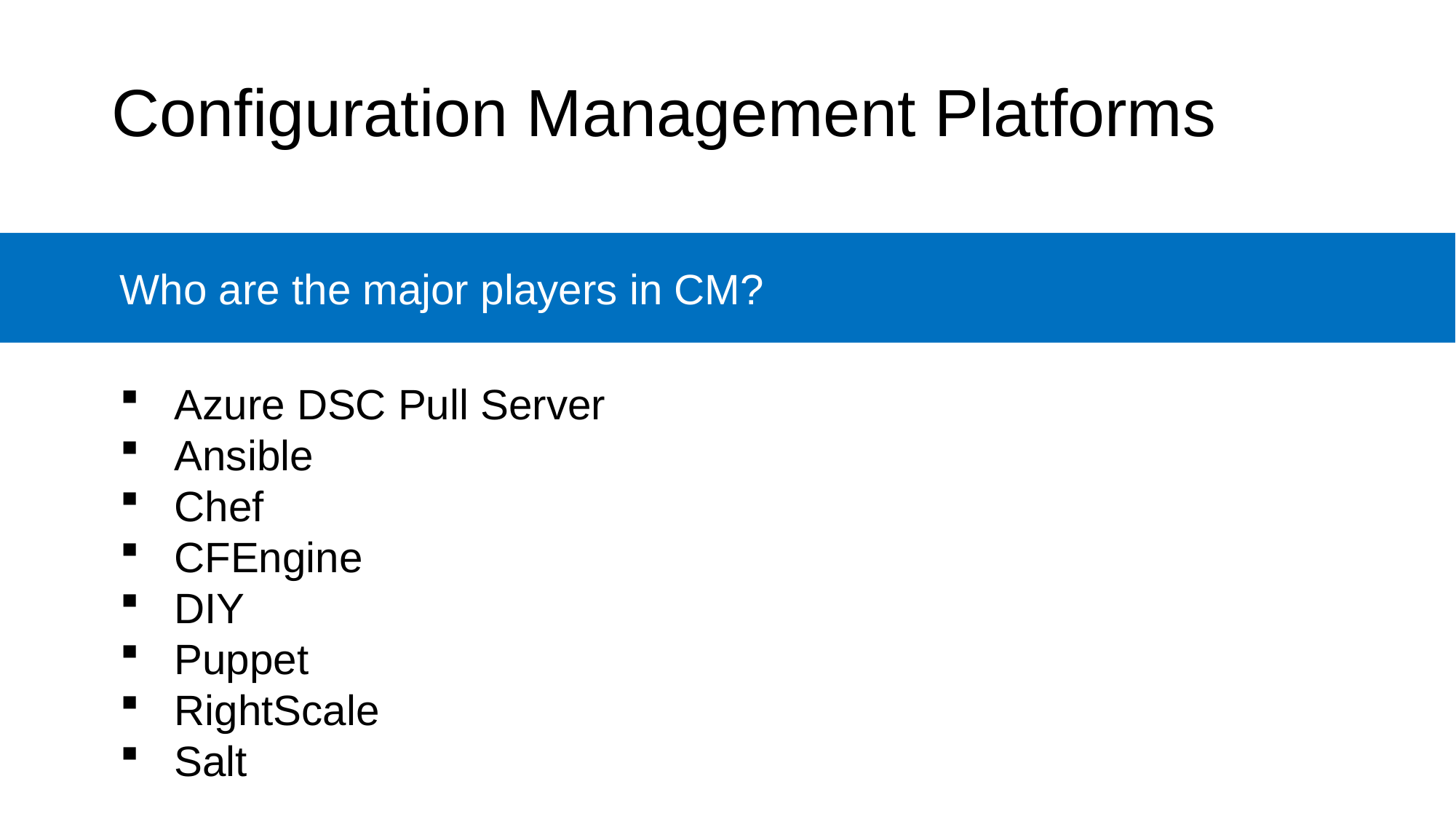

Configuration Management Platforms
	Who are the major players in CM?

Azure DSC Pull Server
Ansible
Chef
CFEngine
DIY
Puppet
RightScale
Salt